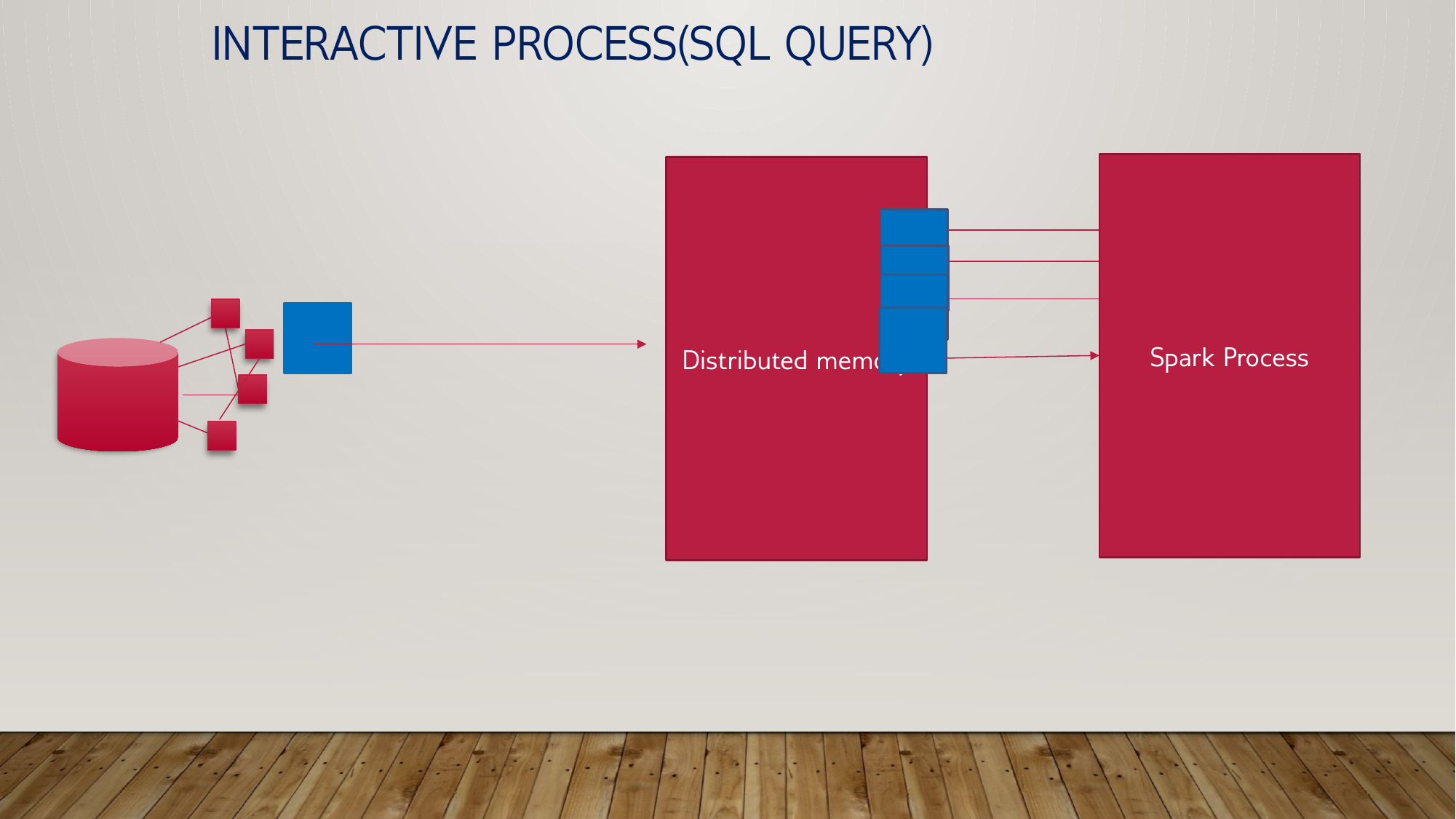

INTERACTIVE PROCESS(SQL QUERY)
Spark Process
Distributed memory